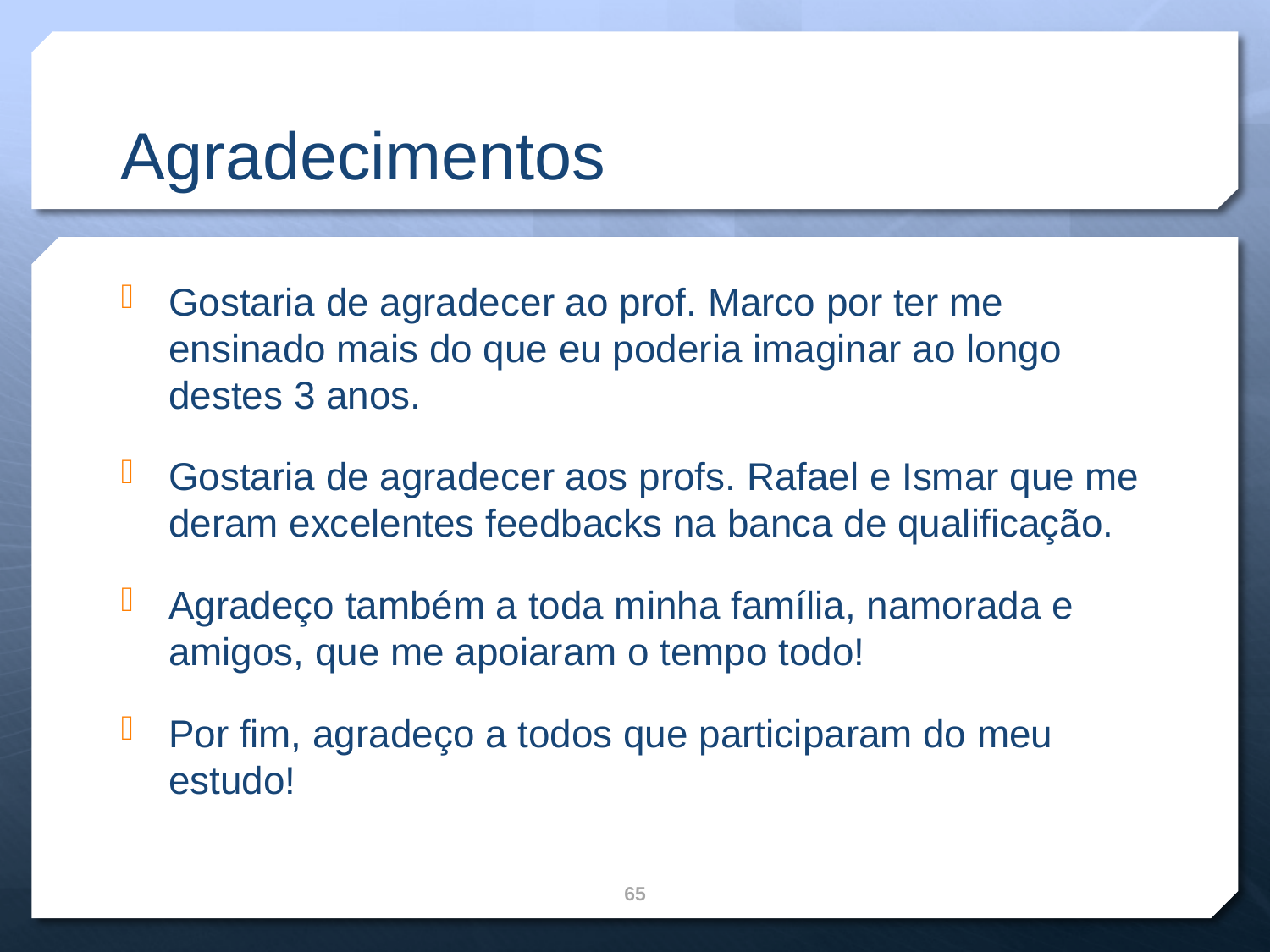

# Agradecimentos
Gostaria de agradecer ao prof. Marco por ter me ensinado mais do que eu poderia imaginar ao longo destes 3 anos.
Gostaria de agradecer aos profs. Rafael e Ismar que me deram excelentes feedbacks na banca de qualificação.
Agradeço também a toda minha família, namorada e amigos, que me apoiaram o tempo todo!
Por fim, agradeço a todos que participaram do meu estudo!

65